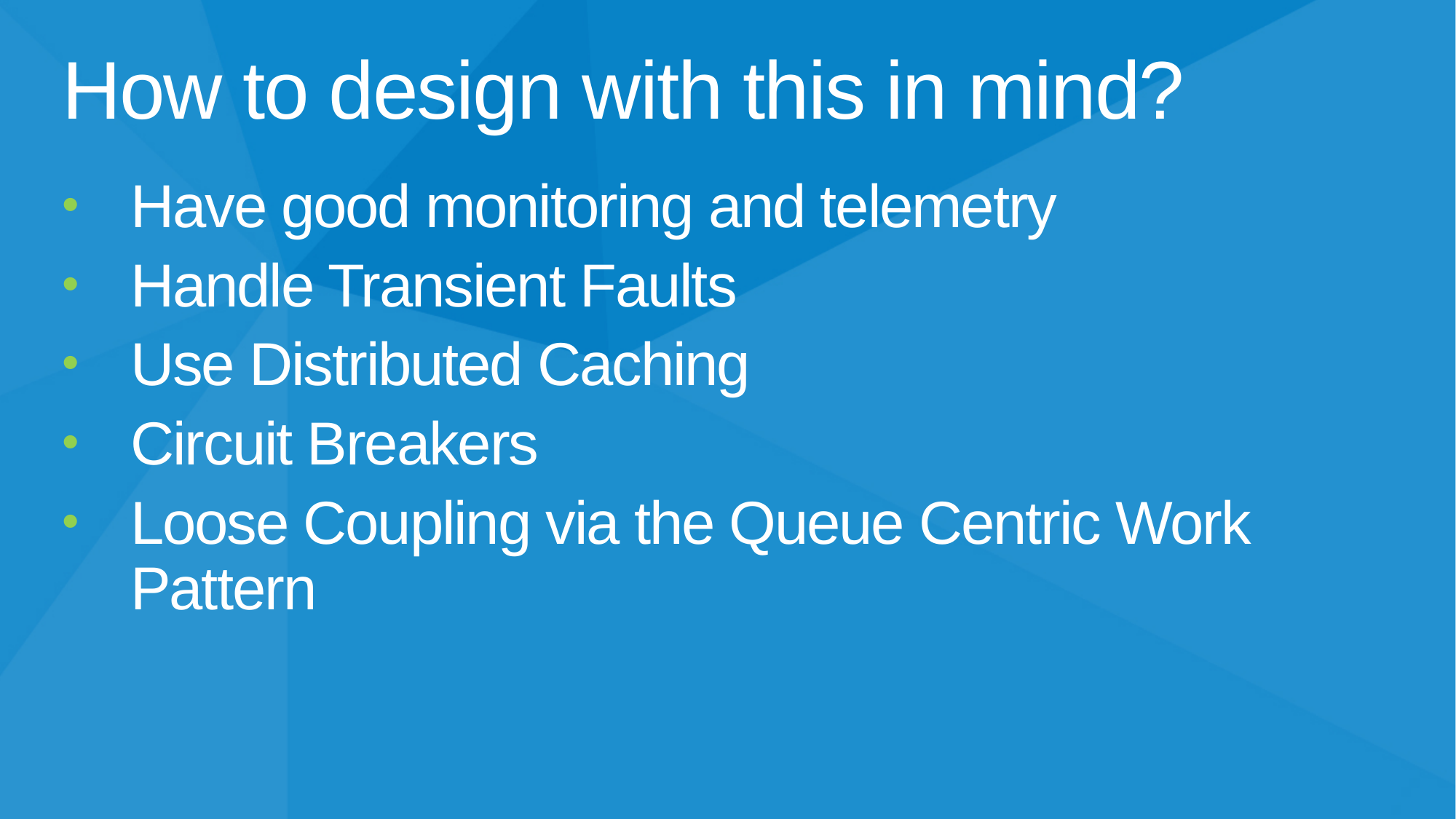

# How to design with this in mind?
Have good monitoring and telemetry
Handle Transient Faults
Use Distributed Caching
Circuit Breakers
Loose Coupling via the Queue Centric Work Pattern